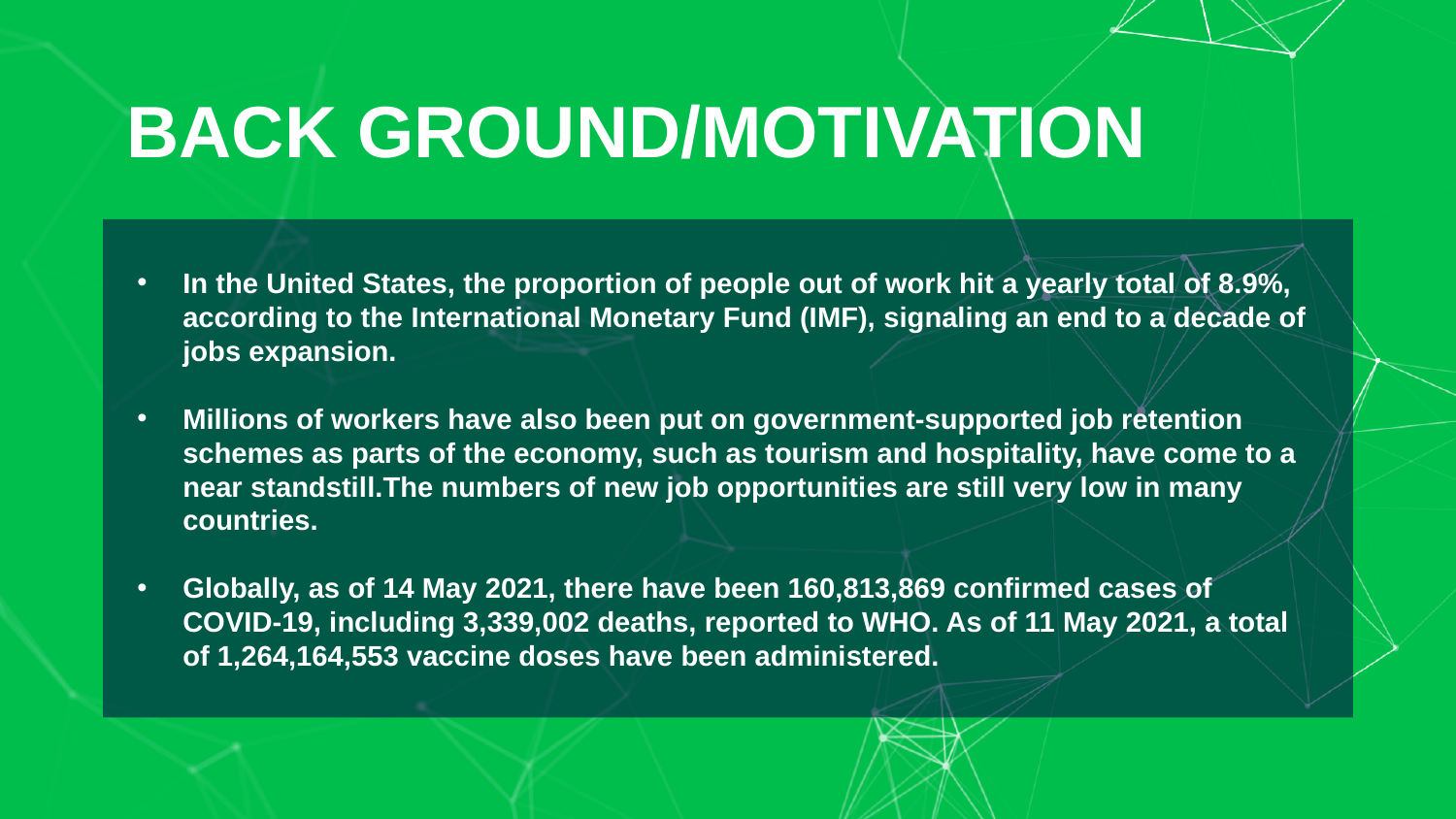

Back ground/Motivation
In the United States, the proportion of people out of work hit a yearly total of 8.9%, according to the International Monetary Fund (IMF), signaling an end to a decade of jobs expansion.

Millions of workers have also been put on government-supported job retention schemes as parts of the economy, such as tourism and hospitality, have come to a near standstill.The numbers of new job opportunities are still very low in many countries.

Globally, as of 14 May 2021, there have been 160,813,869 confirmed cases of COVID-19, including 3,339,002 deaths, reported to WHO. As of 11 May 2021, a total of 1,264,164,553 vaccine doses have been administered.